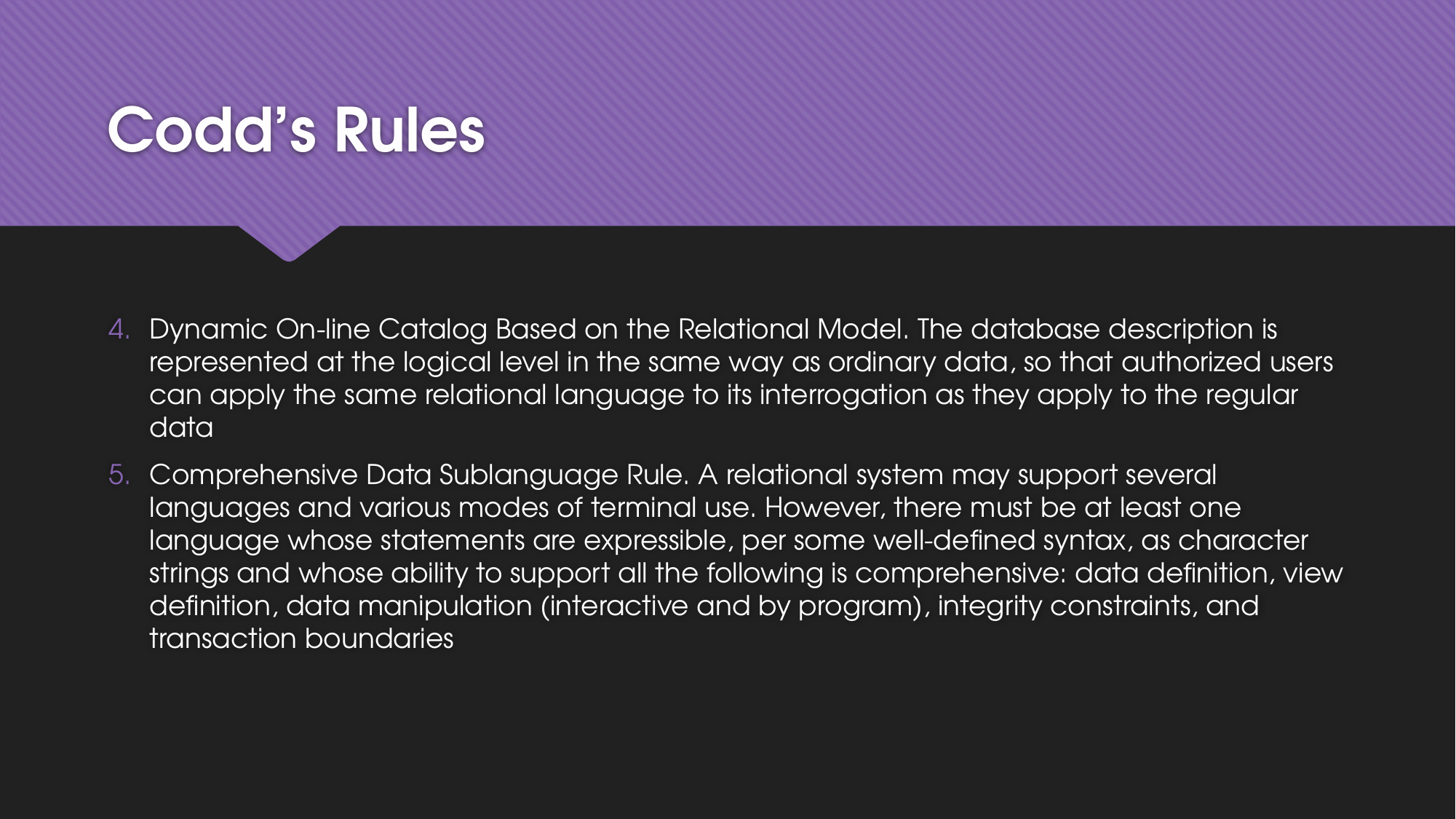

# Codd’s Rules
Dynamic On-line Catalog Based on the Relational Model. The database description is represented at the logical level in the same way as ordinary data, so that authorized users can apply the same relational language to its interrogation as they apply to the regular data
Comprehensive Data Sublanguage Rule. A relational system may support several languages and various modes of terminal use. However, there must be at least one language whose statements are expressible, per some well-defined syntax, as character strings and whose ability to support all the following is comprehensive: data definition, view definition, data manipulation (interactive and by program), integrity constraints, and transaction boundaries